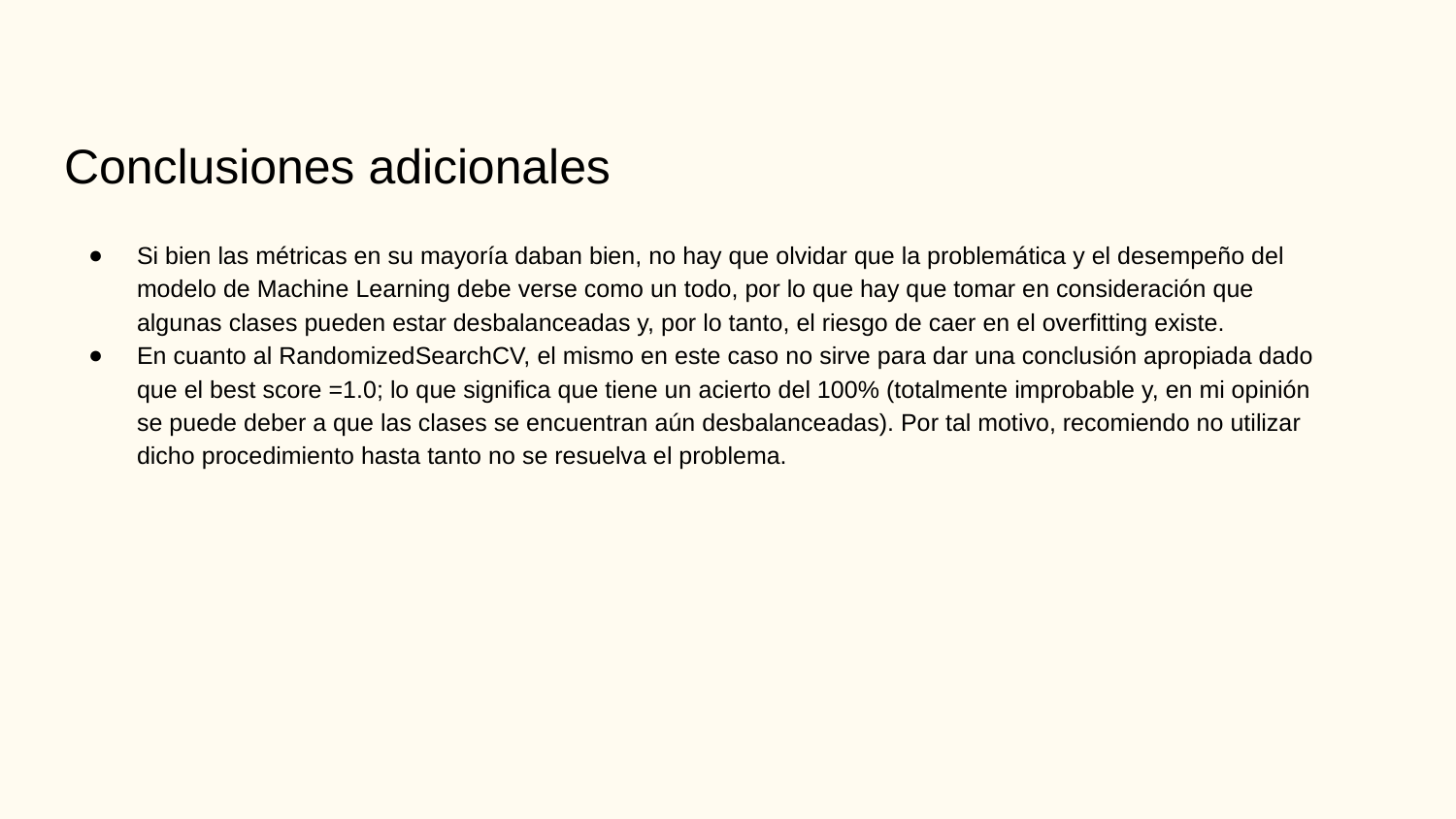

# Conclusiones adicionales
Si bien las métricas en su mayoría daban bien, no hay que olvidar que la problemática y el desempeño del modelo de Machine Learning debe verse como un todo, por lo que hay que tomar en consideración que algunas clases pueden estar desbalanceadas y, por lo tanto, el riesgo de caer en el overfitting existe.
En cuanto al RandomizedSearchCV, el mismo en este caso no sirve para dar una conclusión apropiada dado que el best score =1.0; lo que significa que tiene un acierto del 100% (totalmente improbable y, en mi opinión se puede deber a que las clases se encuentran aún desbalanceadas). Por tal motivo, recomiendo no utilizar dicho procedimiento hasta tanto no se resuelva el problema.